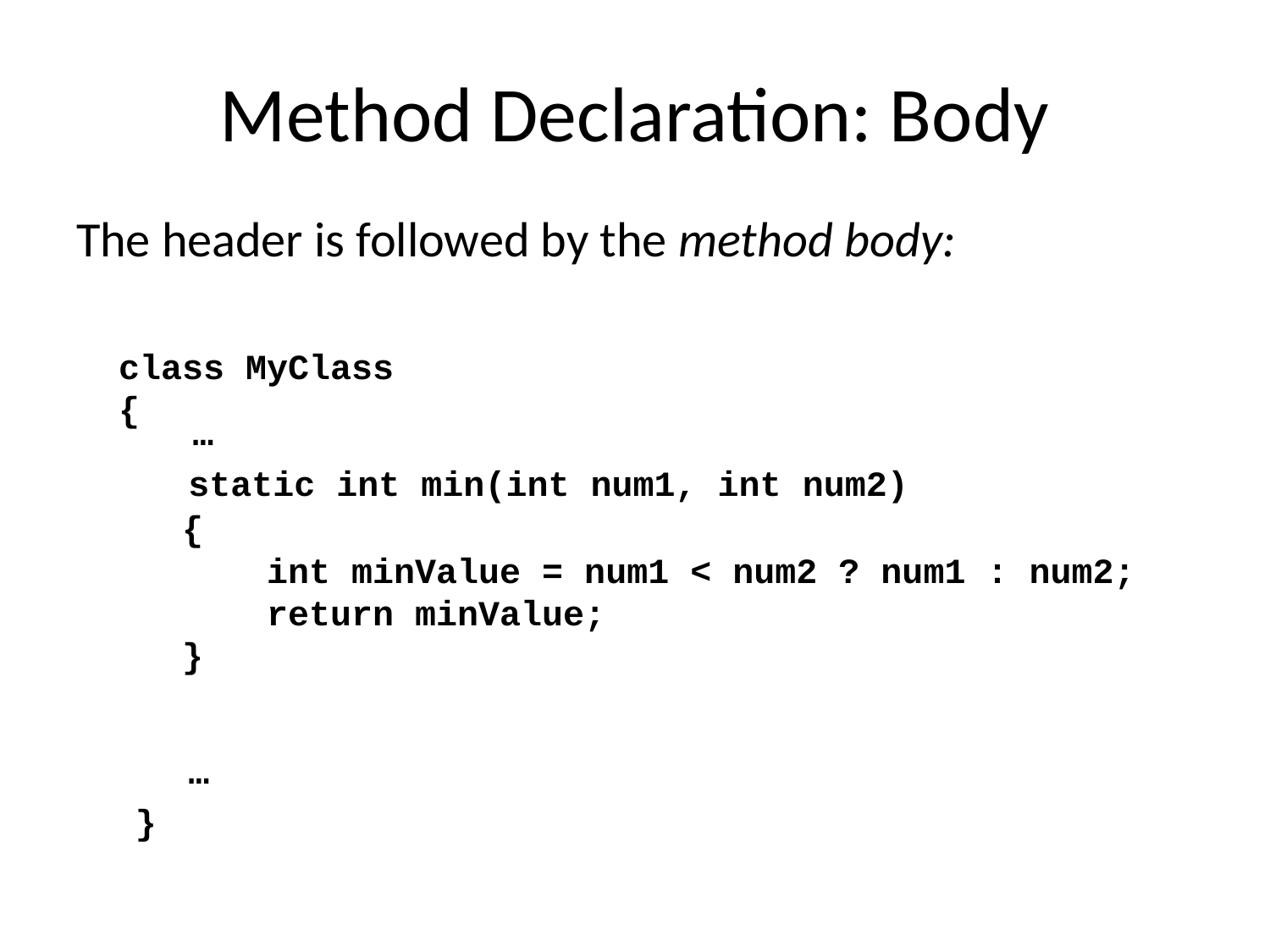

# Method Declaration: Body
The header is followed by the method body:
class MyClass
{
…
static int min(int num1, int num2)
{
    int minValue = num1 < num2 ? num1 : num2;
    return minValue;
}
…
}